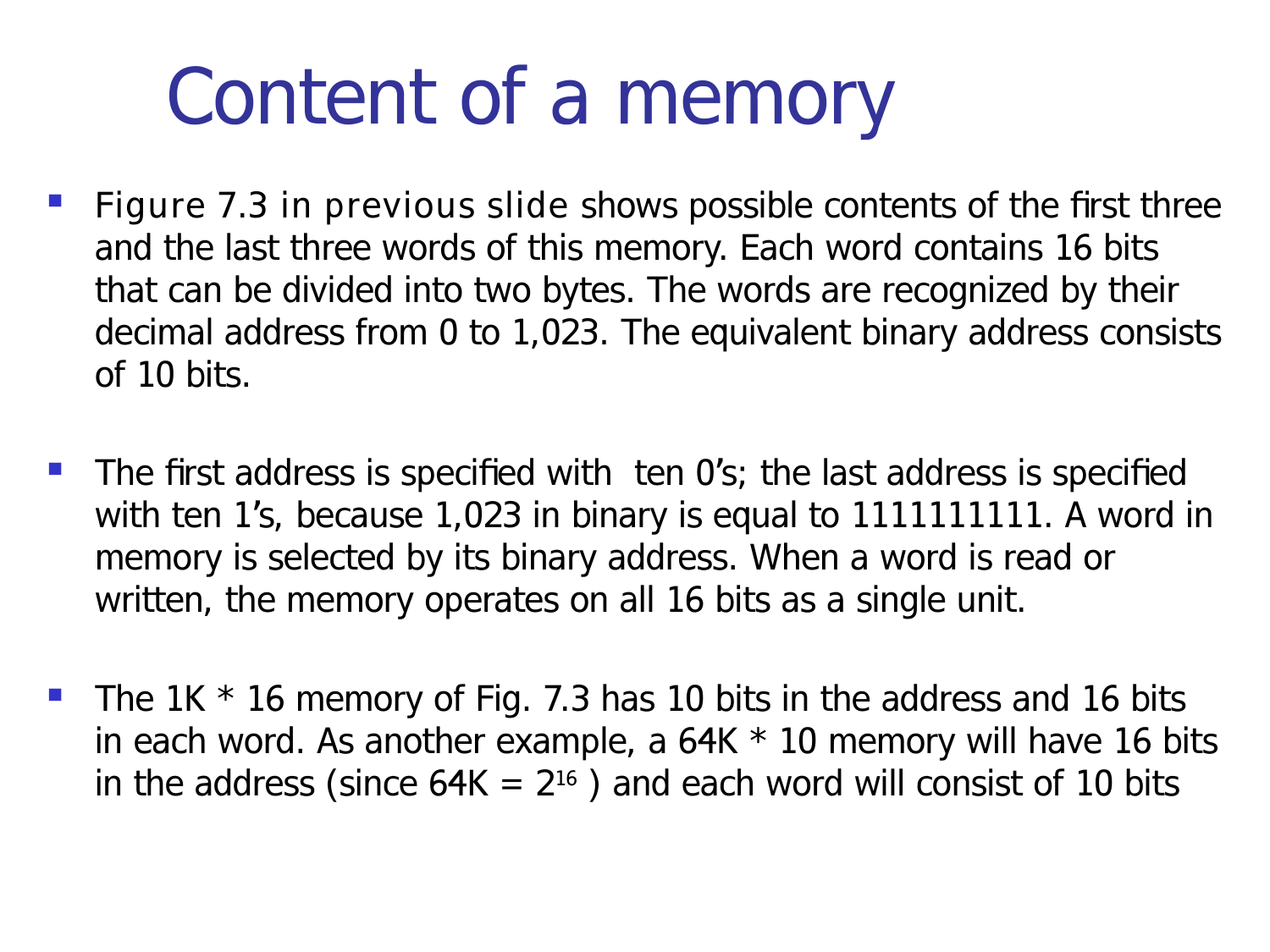

# Content of a memory
Figure 7.3 in previous slide shows possible contents of the first three and the last three words of this memory. Each word contains 16 bits that can be divided into two bytes. The words are recognized by their decimal address from 0 to 1,023. The equivalent binary address consists of 10 bits.

The first address is specified with  ten 0’s; the last address is specified with ten 1’s, because 1,023 in binary is equal to 1111111111. A word in memory is selected by its binary address. When a word is read or written, the memory operates on all 16 bits as a single unit.

The 1K * 16 memory of Fig. 7.3 has 10 bits in the address and 16 bits in each word. As another example, a 64K * 10 memory will have 16 bits in the address (since 64K = 216 ) and each word will consist of 10 bits